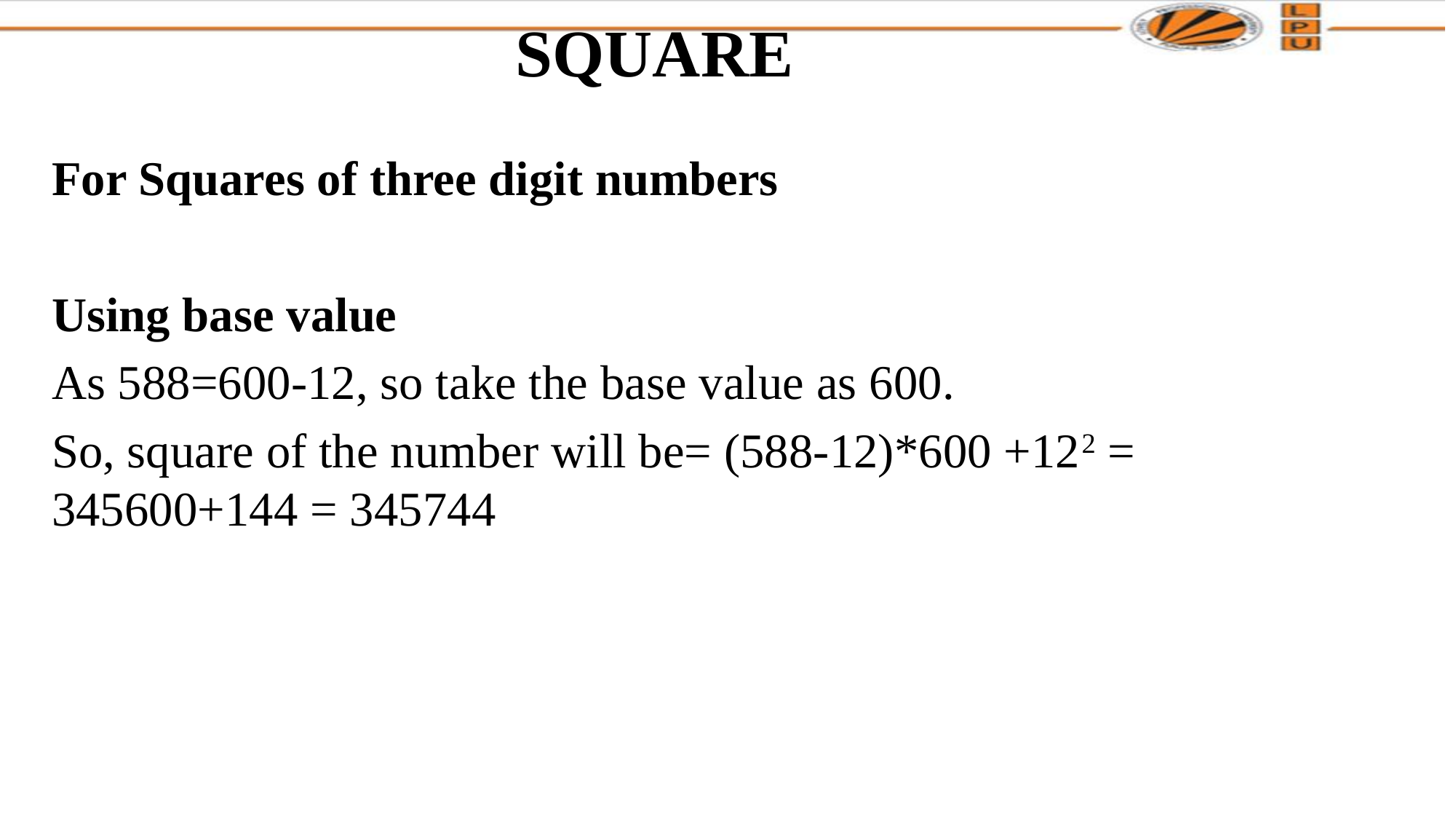

# SQUARE
For Squares of three digit numbers

Using base value
As 588=600-12, so take the base value as 600.
So, square of the number will be= (588-12)*600 +122 = 345600+144 = 345744